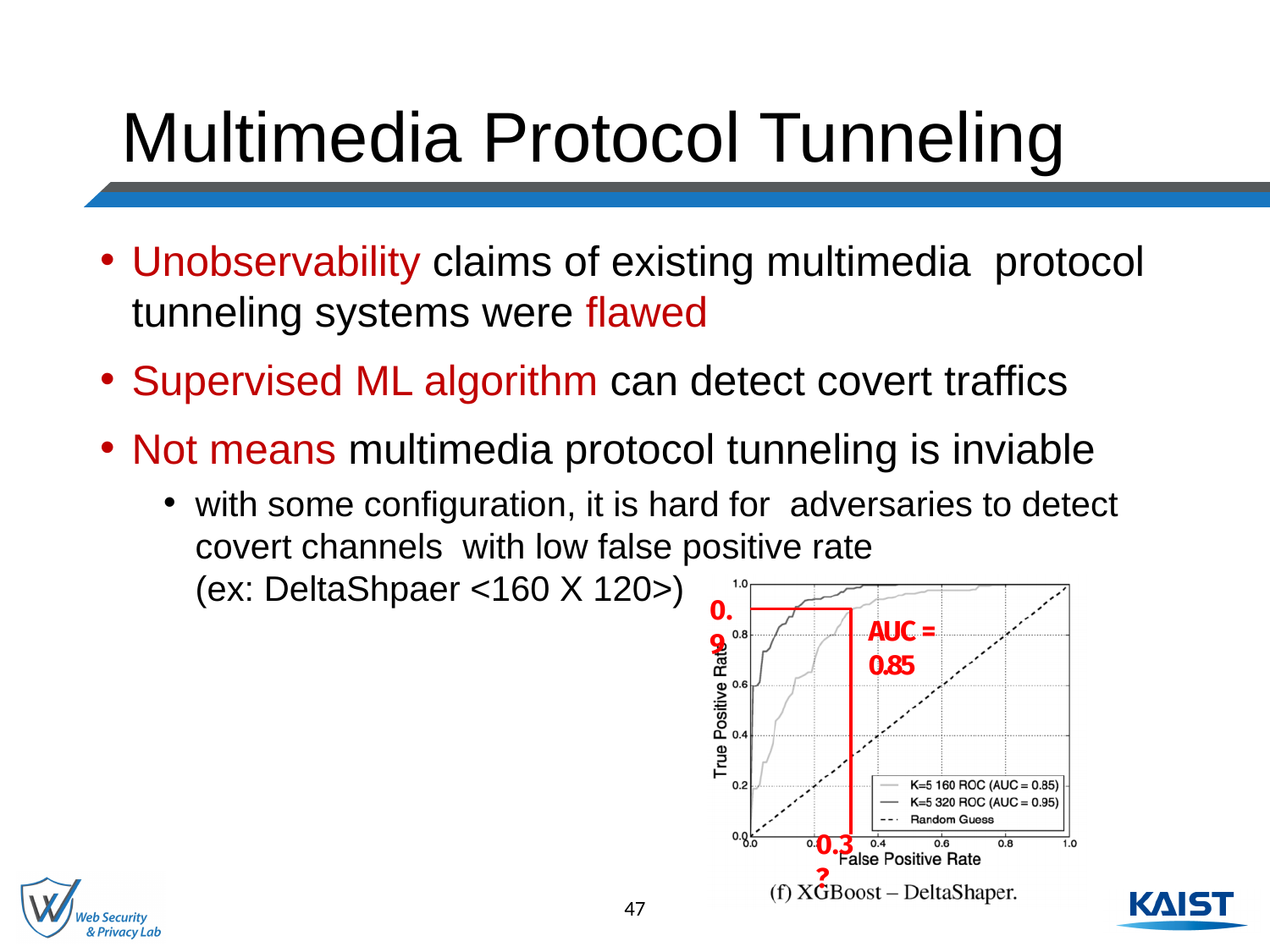

# Multimedia Protocol Tunneling
Unobservability claims of existing multimedia  protocol tunneling systems were flawed
Supervised ML algorithm can detect covert traffics
Not means multimedia protocol tunneling is inviable
with some configuration, it is hard for  adversaries to detect covert channels  with low false positive rate
(ex: DeltaShpaer <160 X 120>)

0.9

AUC = 0.85
0.3?
47